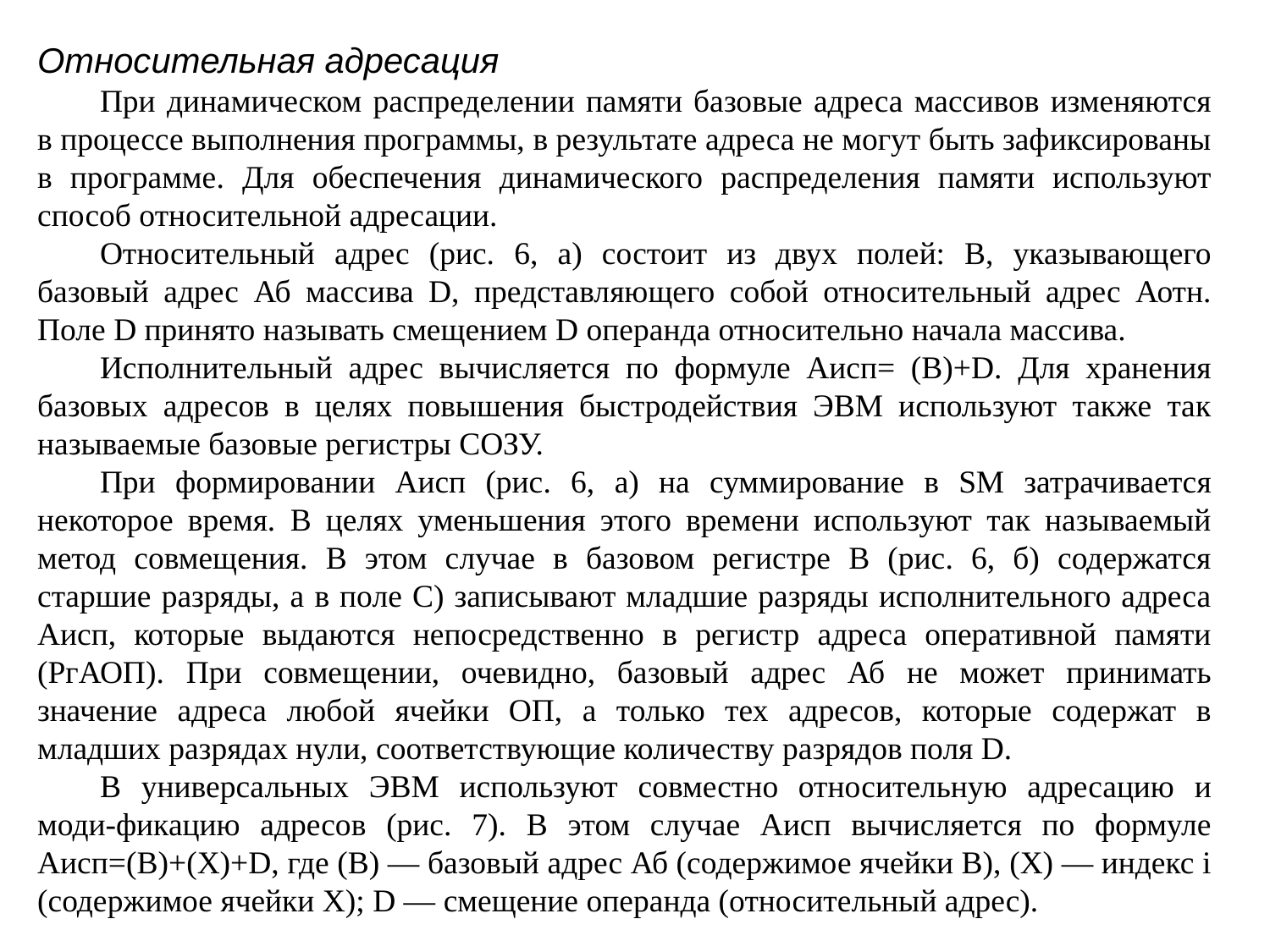

Относительная адресация
При динамическом распределении памяти базовые адреса массивов изменяются в процессе выполнения программы, в результате адреса не могут быть зафиксированы в программе. Для обеспечения динамического распределения памяти используют способ относительной адресации.
Относительный адрес (рис. 6, а) состоит из двух полей: В, указывающего базовый адрес Аб массива D, представляющего собой относительный адрес Аотн. Поле D принято называть смещением D операнда относительно начала массива.
Исполнительный адрес вычисляется по формуле Аисп= (В)+D. Для хранения базовых адресов в целях повышения быстродействия ЭВМ используют также так называемые базовые регистры СОЗУ.
При формировании Аисп (рис. 6, а) на суммирование в SМ затрачивается некоторое время. В целях уменьшения этого времени используют так называемый метод совмещения. В этом случае в базовом регистре В (рис. 6, б) содержатся старшие разряды, а в поле С) записывают младшие разряды исполнительного адреса Аисп, которые выдаются непосредственно в регистр адреса оперативной памяти (РгАОП). При совмещении, очевидно, базовый адрес Аб не может принимать значение адреса любой ячейки ОП, а только тех адресов, которые содержат в младших разрядах нули, соответствующие количеству разрядов поля D.
В универсальных ЭВМ используют совместно относительную адресацию и моди-фикацию адресов (рис. 7). В этом случае Аисп вычисляется по формуле Аисп=(В)+(X)+D, где (В) — базовый адрес Аб (содержимое ячейки В), (X) — индекс i (содержимое ячейки X); D — смещение операнда (относительный адрес).